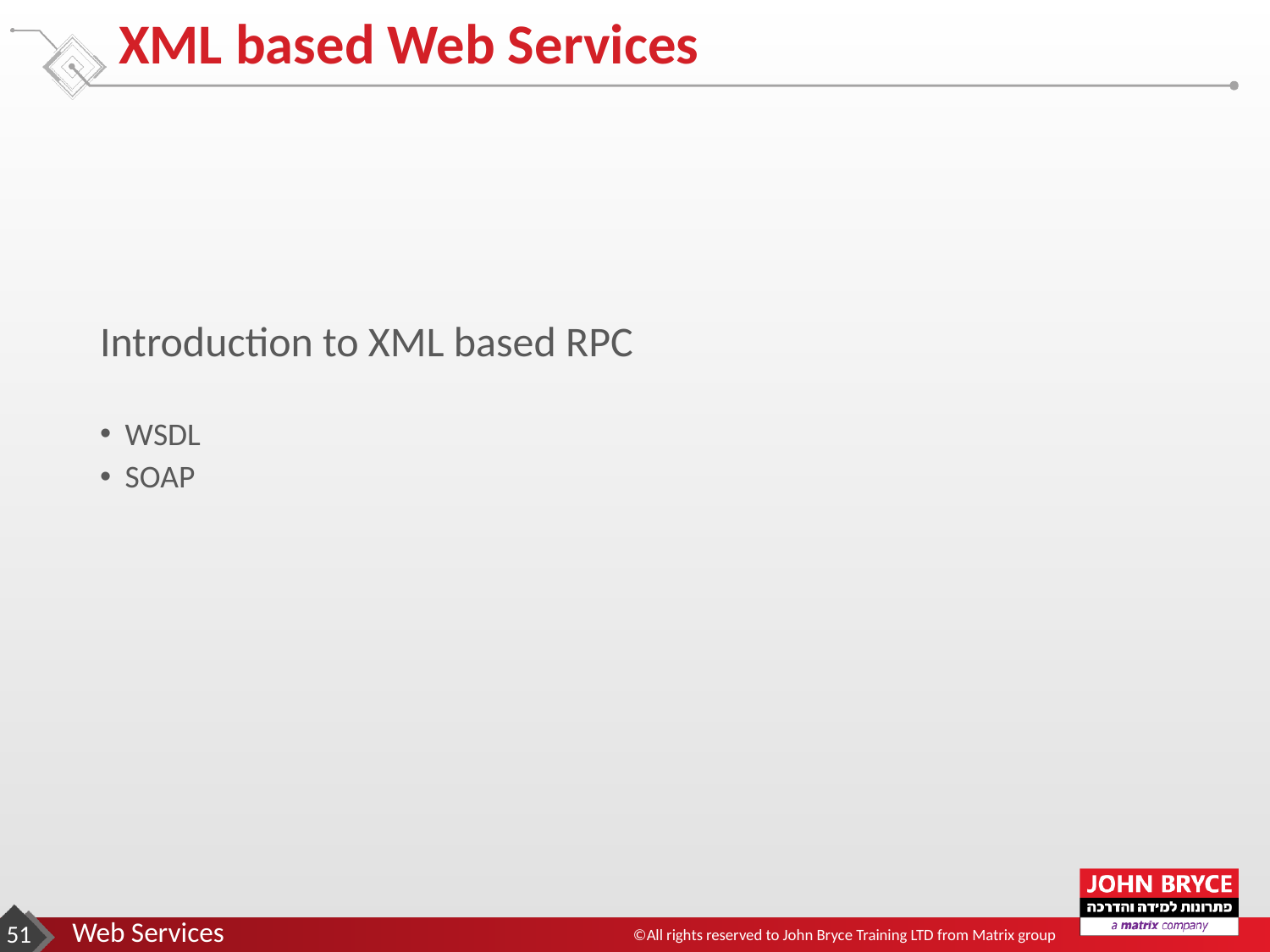

# XML based Web Services

Introduction to XML based RPC

WSDL
SOAP

51